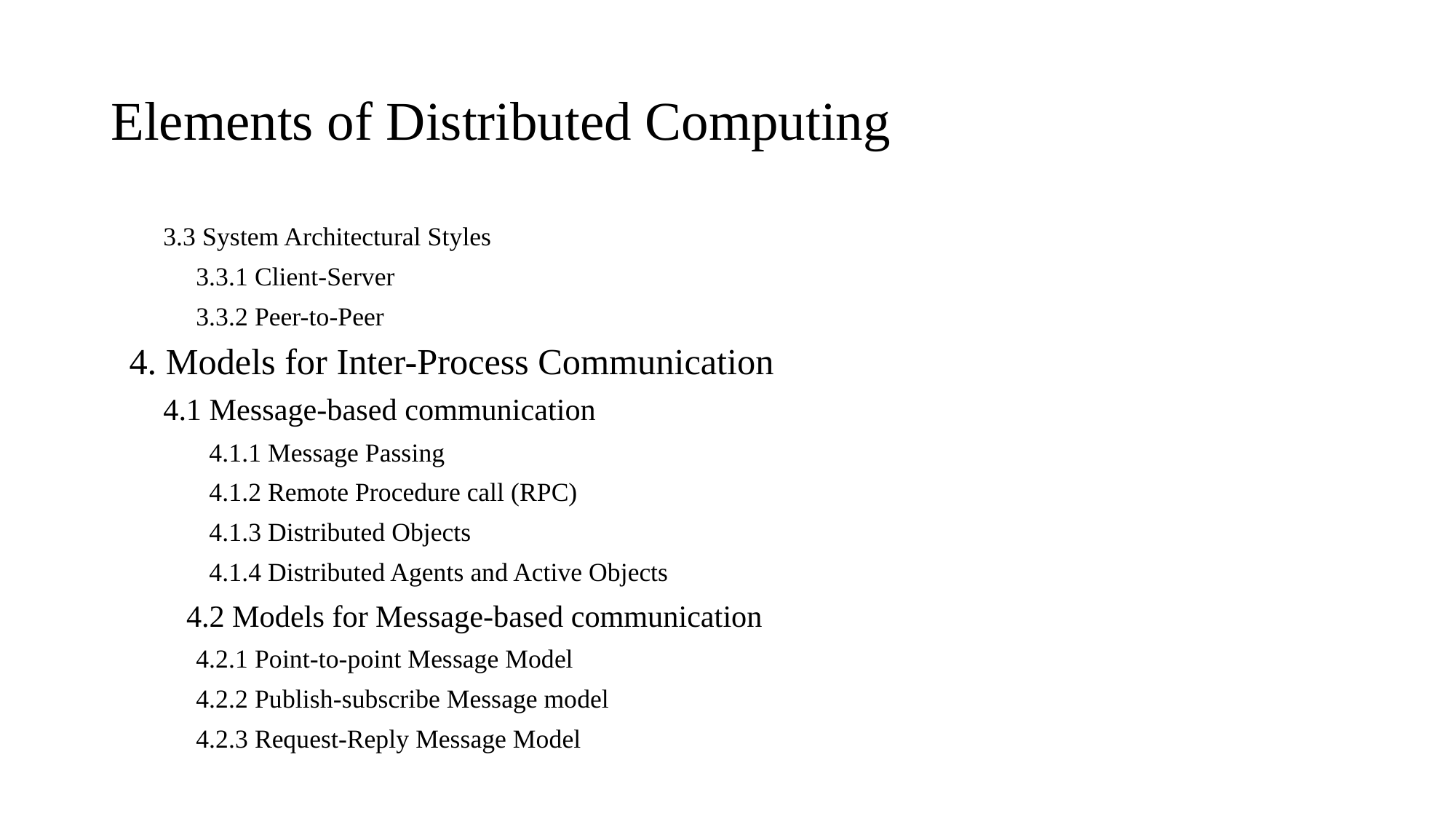

# Elements of Distributed Computing
        3.3 System Architectural Styles
	3.3.1 Client-Server
             3.3.2 Peer-to-Peer
  4. Models for Inter-Process Communication
        4.1 Message-based communication
               4.1.1 Message Passing
               4.1.2 Remote Procedure call (RPC)
               4.1.3 Distributed Objects
	  4.1.4 Distributed Agents and Active Objects
         4.2 Models for Message-based communication
	4.2.1 Point-to-point Message Model
	4.2.2 Publish-subscribe Message model
	4.2.3 Request-Reply Message Model